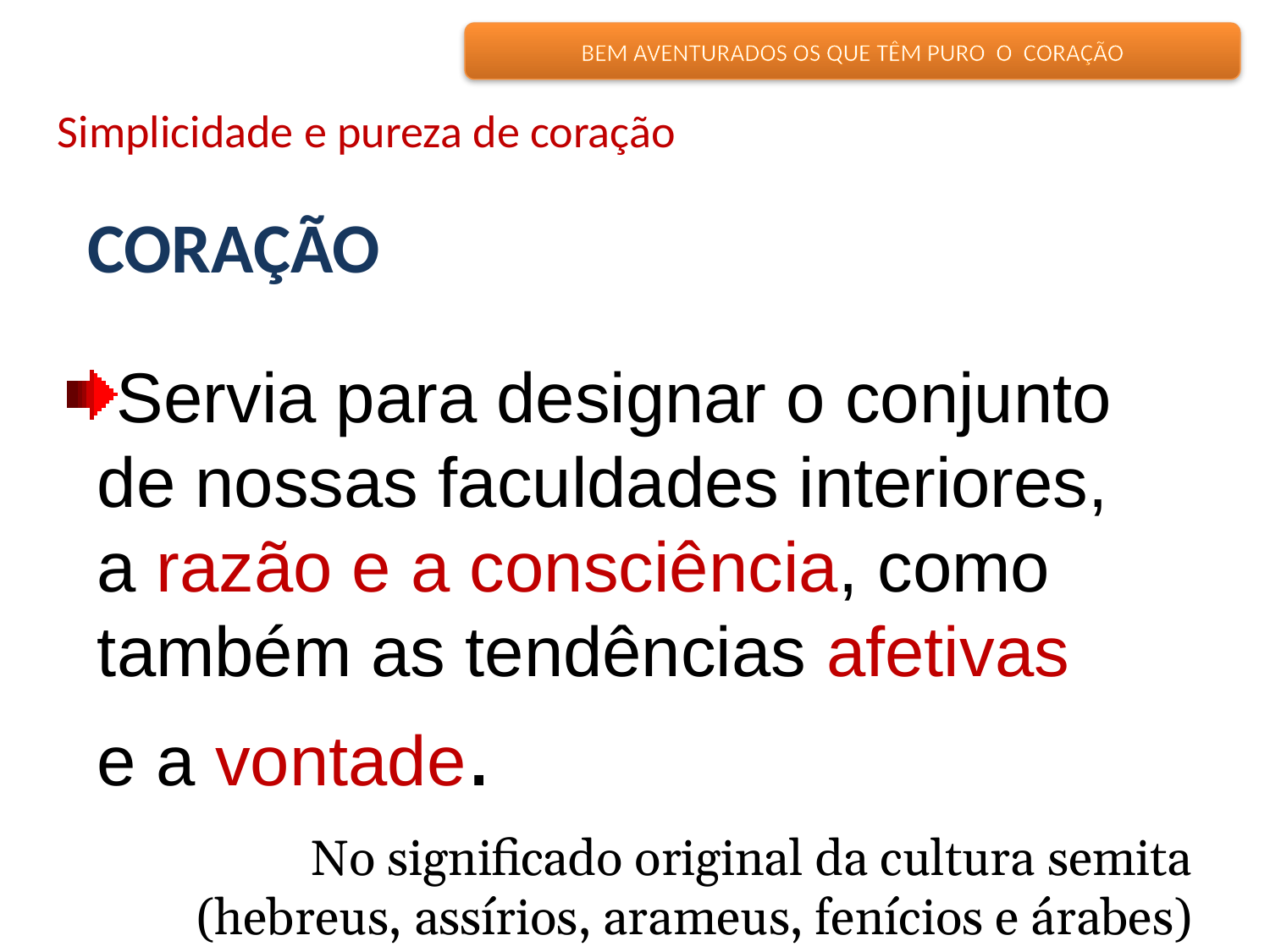

BEM AVENTURADOS OS QUE TÊM PURO  O  CORAÇÃO
Simplicidade e pureza de coração

CORAÇÃO
Servia para designar o conjunto de nossas faculdades interiores, a razão e a consciência, como também as tendências afetivas e a vontade.
No significado original da cultura semita (hebreus, assírios, arameus, fenícios e árabes)